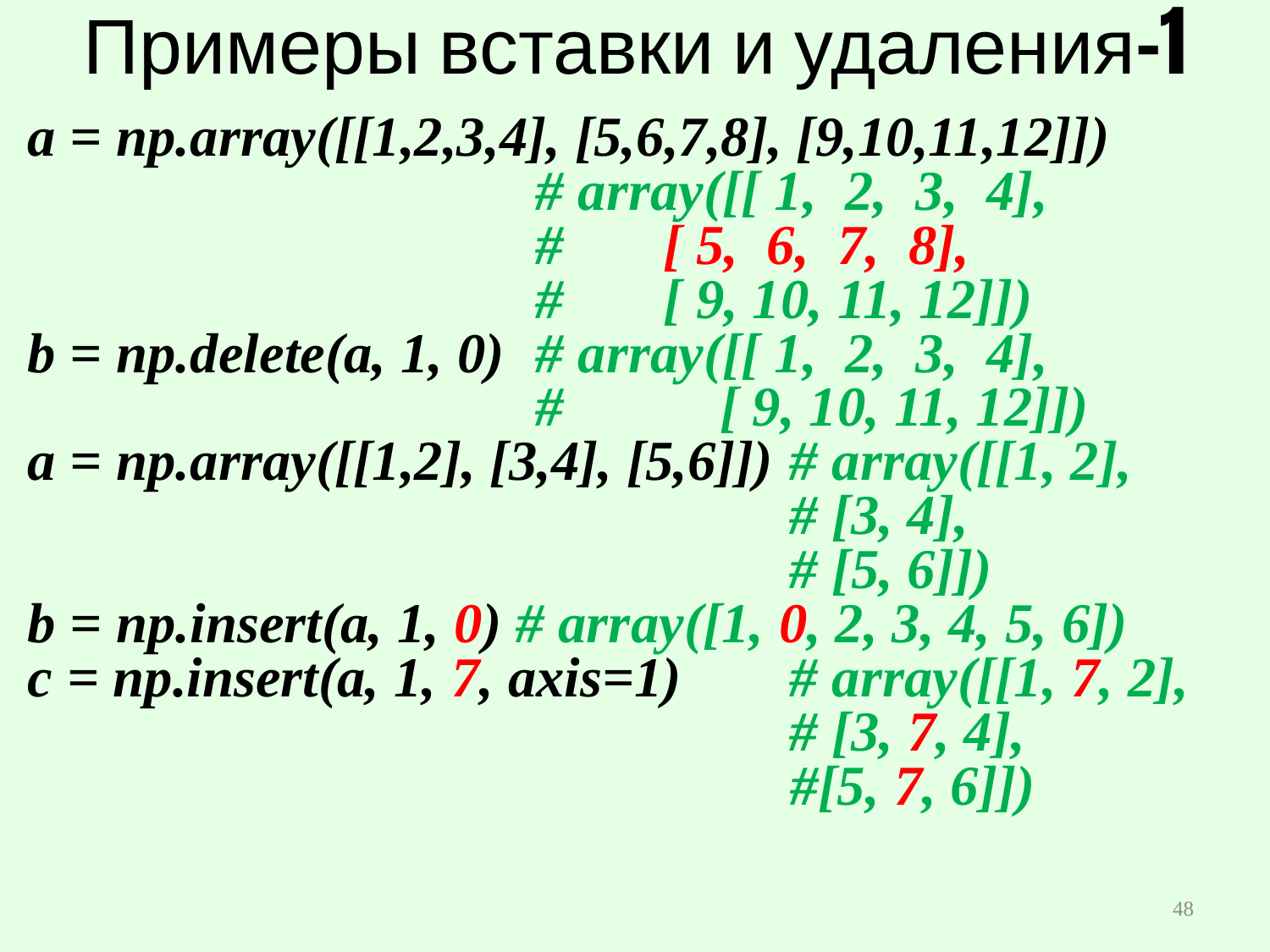

# Примеры вставки и удаления-1
a = np.array([[1,2,3,4], [5,6,7,8], [9,10,11,12]])
				# array([[ 1,  2,  3,  4],
				#       [ 5,  6,  7,  8],
				#       [ 9, 10, 11, 12]])
b = np.delete(a, 1, 0) 	# array([[ 1,  2,  3,  4],
				#           [ 9, 10, 11, 12]])
a = np.array([[1,2], [3,4], [5,6]])	# array([[1, 2],
						# [3, 4],
       						# [5, 6]])
b = np.insert(a, 1, 0) # array([1, 0, 2, 3, 4, 5, 6])
c = np.insert(a, 1, 7, axis=1)	# array([[1, 7, 2],
       						# [3, 7, 4],
					         #[5, 7, 6]])

48